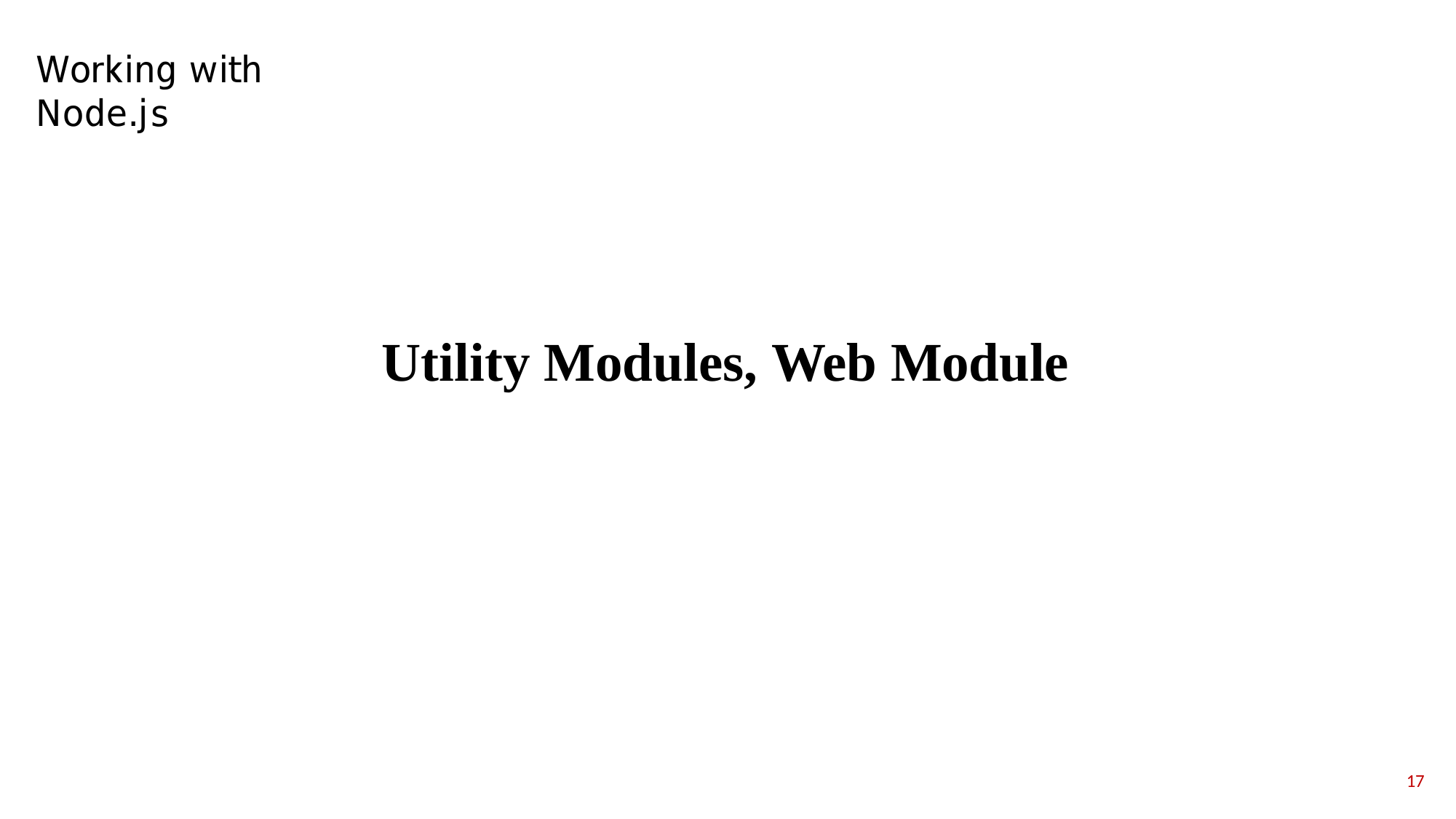

# Working with Node.js
Utility Modules, Web Module
17